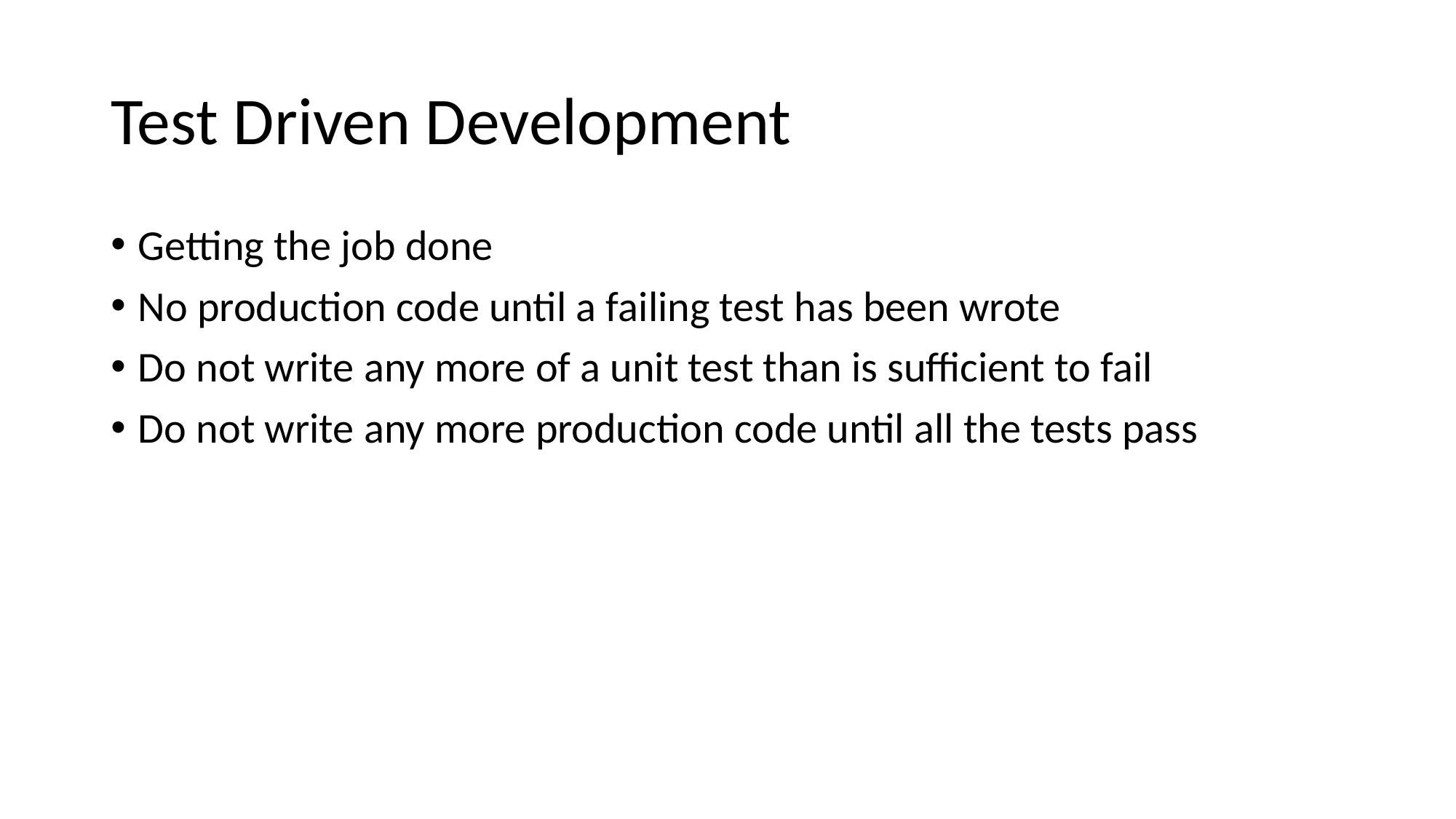

# Test Driven Development
Getting the job done
No production code until a failing test has been wrote
Do not write any more of a unit test than is sufficient to fail
Do not write any more production code until all the tests pass